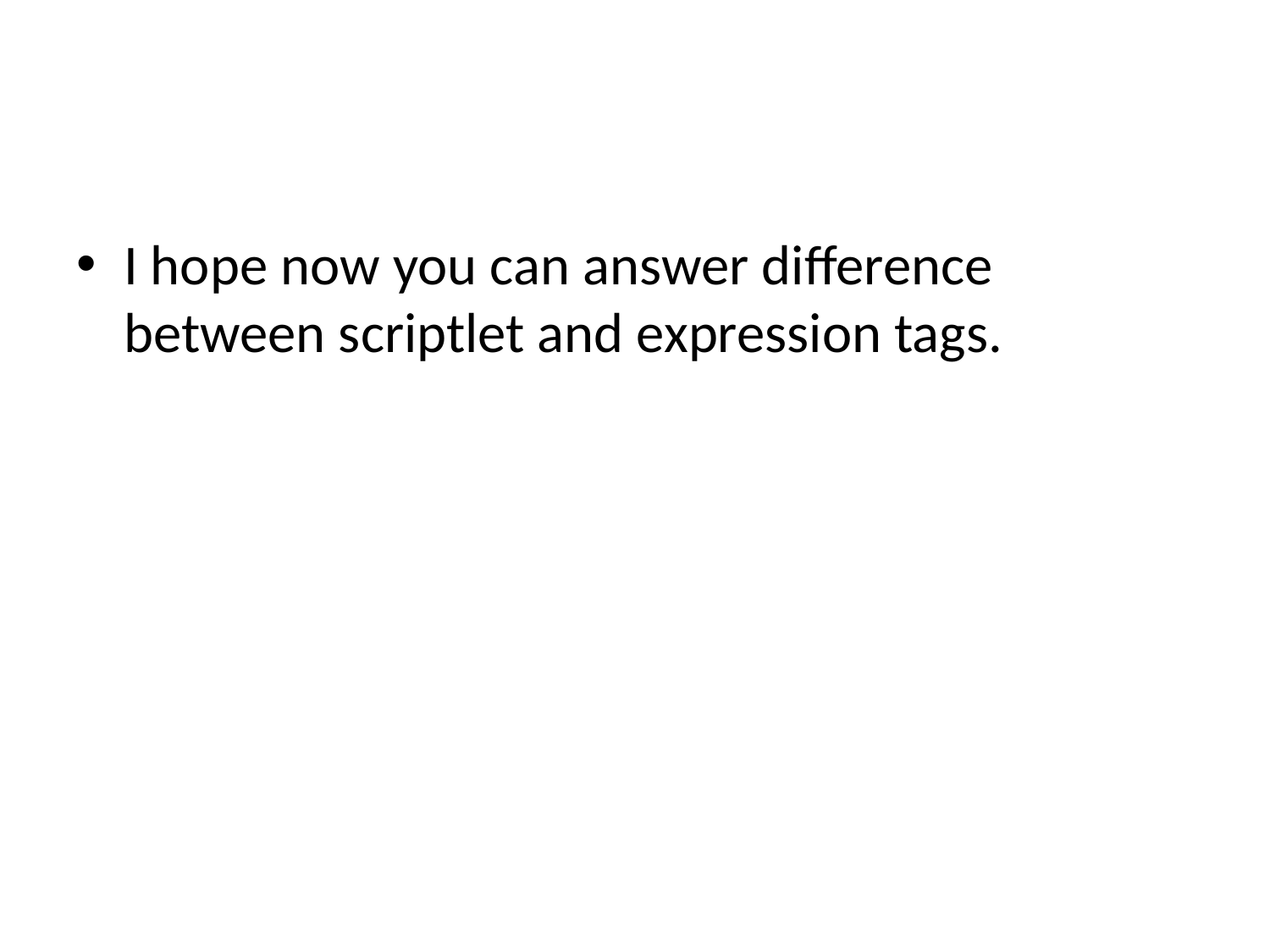

#
I hope now you can answer difference between scriptlet and expression tags.